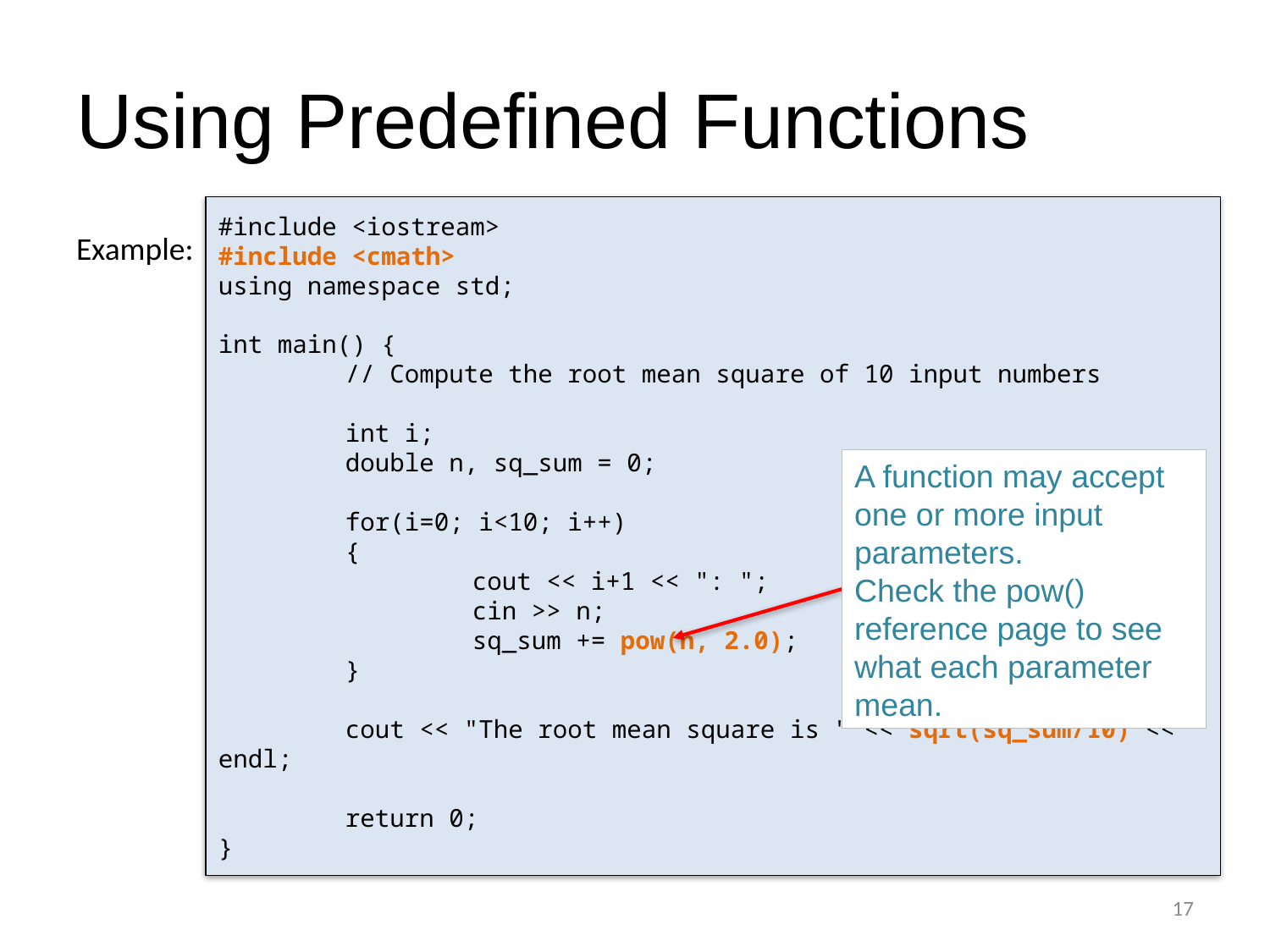

# Using Predefined Functions
#include <iostream>
#include <cmath>
using namespace std;

int main() {
	// Compute the root mean square of 10 input numbers
	int i;
	double n, sq_sum = 0;

	for(i=0; i<10; i++)
	{
		cout << i+1 << ": ";
		cin >> n;
		sq_sum += pow(n, 2.0);
	}

	cout << "The root mean square is " << sqrt(sq_sum/10) << endl;

	return 0;
}
Example:
A function may accept one or more input parameters.
Check the pow() reference page to see what each parameter mean.
17